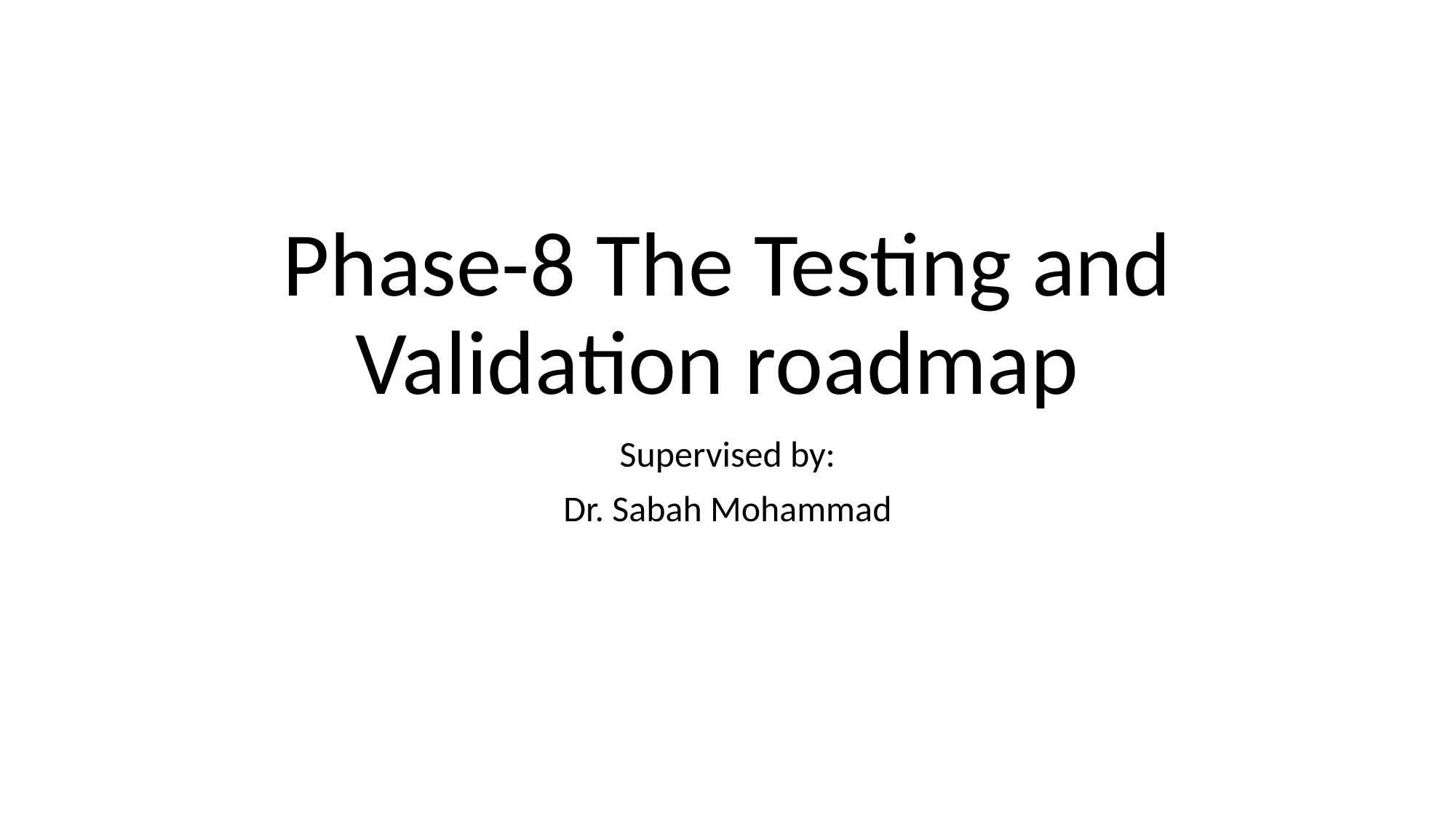

# Phase-8 The Testing and Validation roadmap
Supervised by:
Dr. Sabah Mohammad